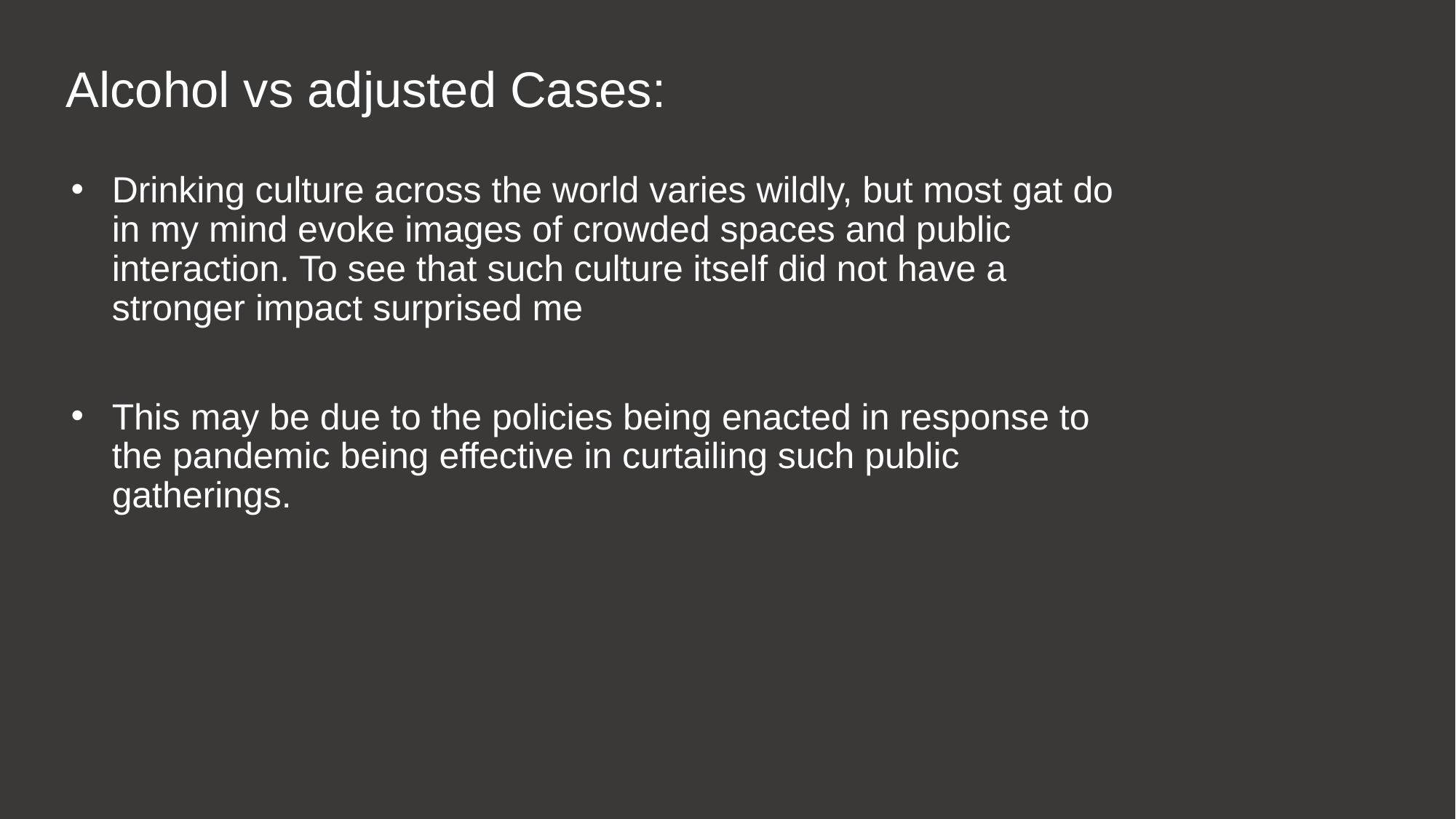

# Alcohol vs adjusted Cases:
Drinking culture across the world varies wildly, but most gat do in my mind evoke images of crowded spaces and public interaction. To see that such culture itself did not have a stronger impact surprised me

This may be due to the policies being enacted in response to the pandemic being effective in curtailing such public gatherings.